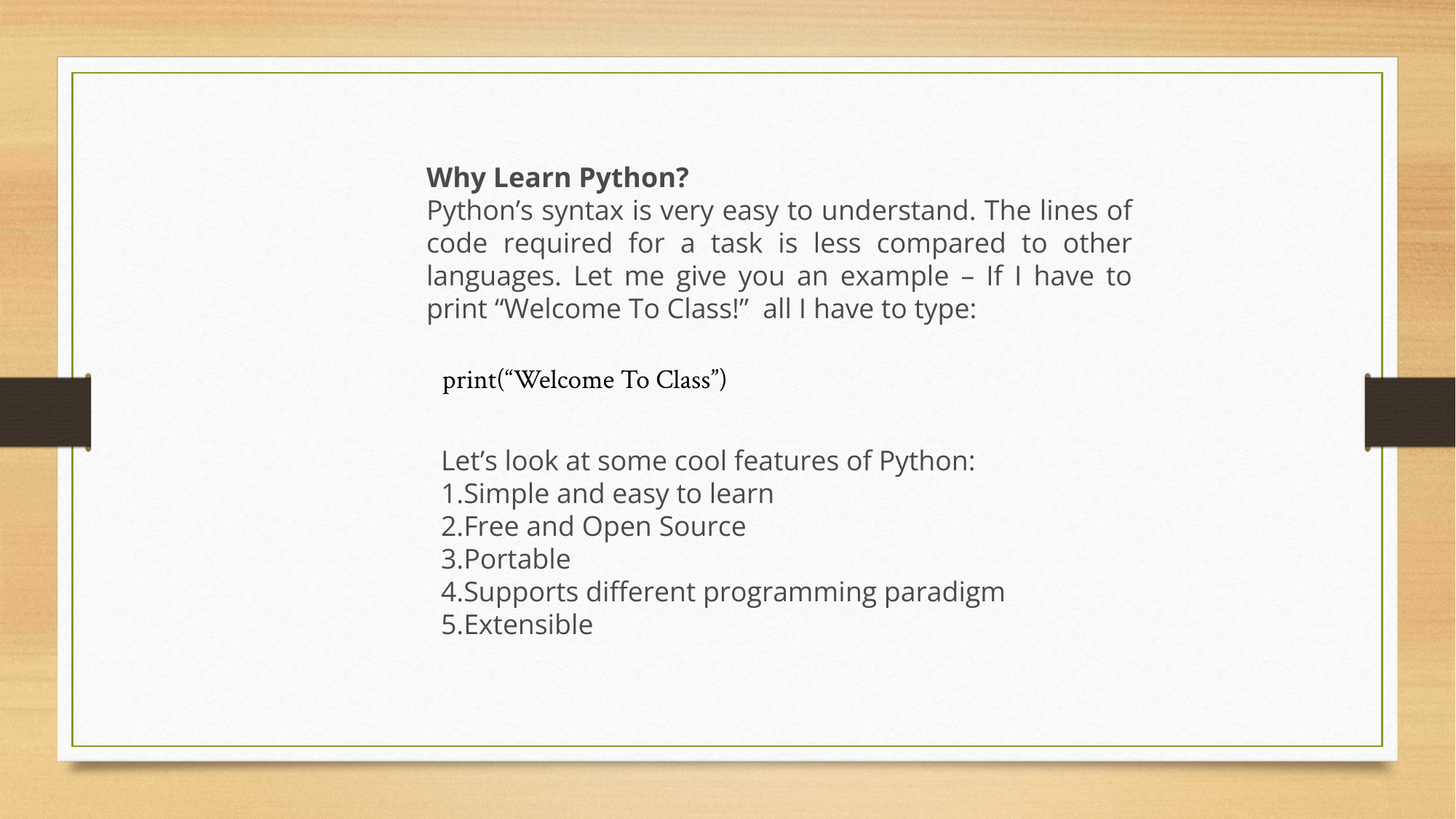

Why Learn Python?
Python’s syntax is very easy to understand. The lines of code required for a task is less compared to other languages. Let me give you an example – If I have to print “Welcome To Class!”  all I have to type:
print(“Welcome To Class”)
Let’s look at some cool features of Python:
Simple and easy to learn
Free and Open Source
Portable
Supports different programming paradigm
Extensible